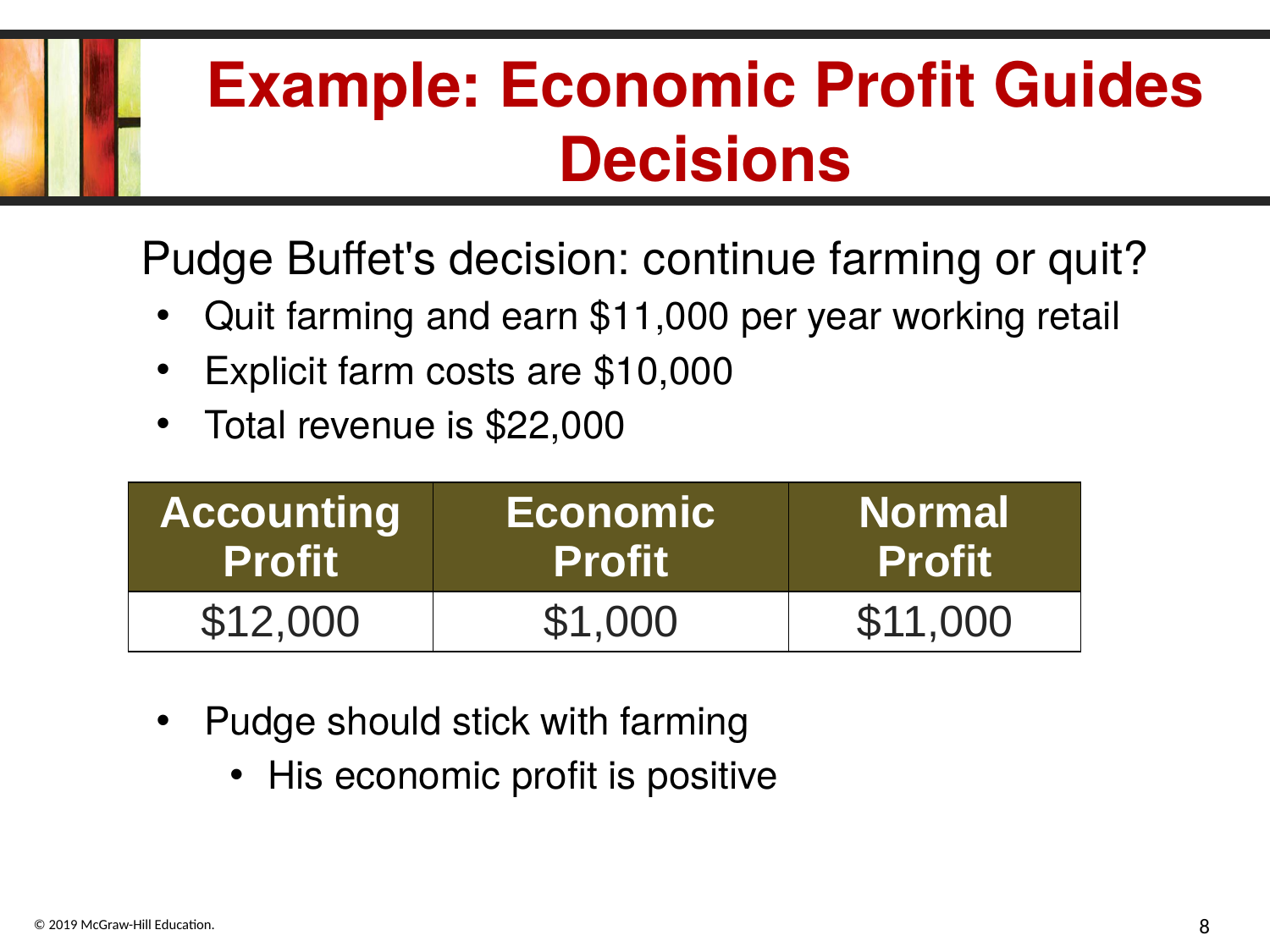

# Example: Economic Profit Guides Decisions
Pudge Buffet's decision: continue farming or quit?
Quit farming and earn $11,000 per year working retail
Explicit farm costs are $10,000
Total revenue is $22,000
| Accounting Profit | Economic Profit | Normal Profit |
| --- | --- | --- |
| $12,000 | $1,000 | $11,000 |
Pudge should stick with farming
His economic profit is positive